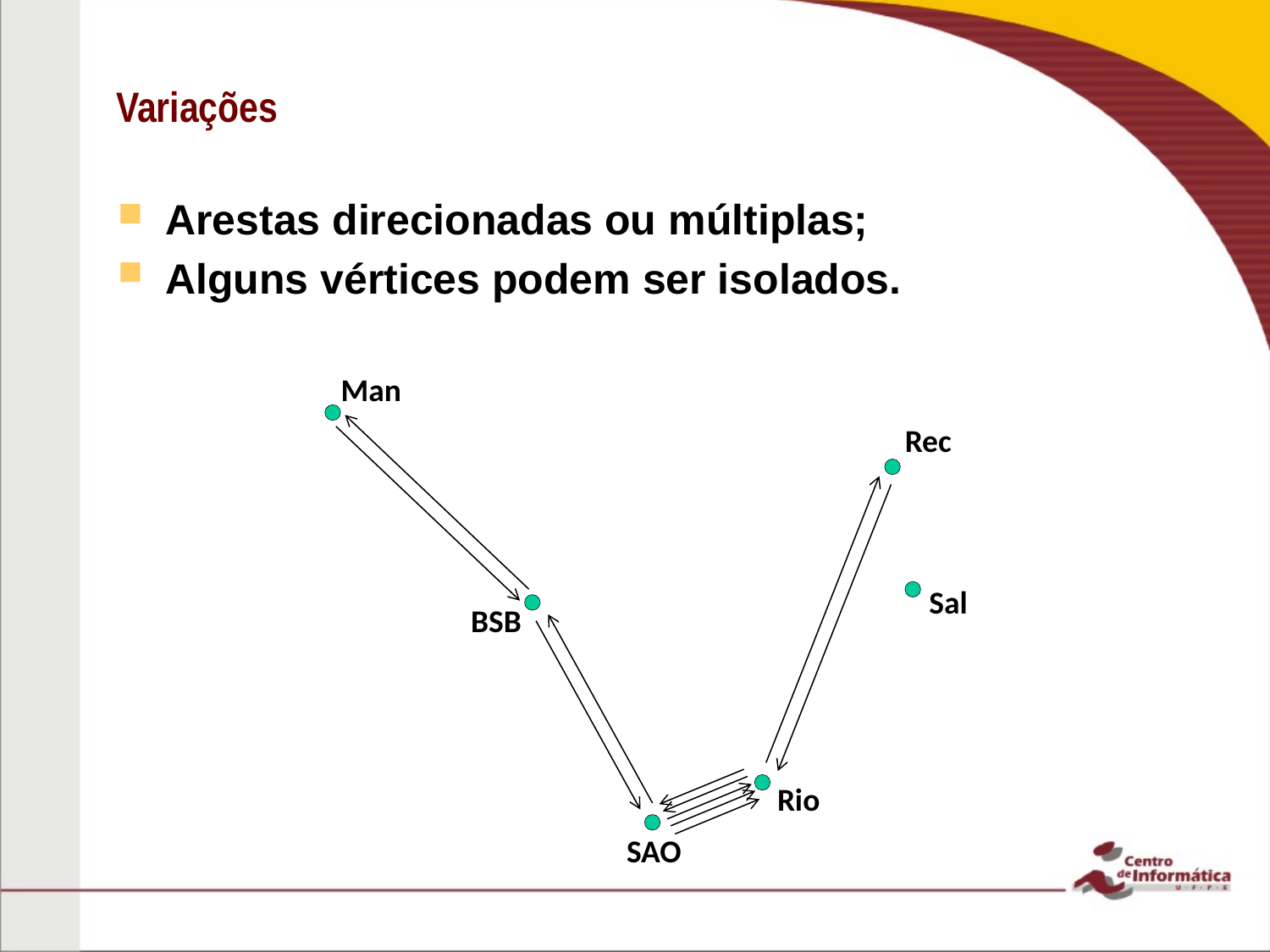

# Variações
Arestas direcionadas ou múltiplas;
Alguns vértices podem ser isolados.

Man

Rec

Sal

BSB

Rio

SAO